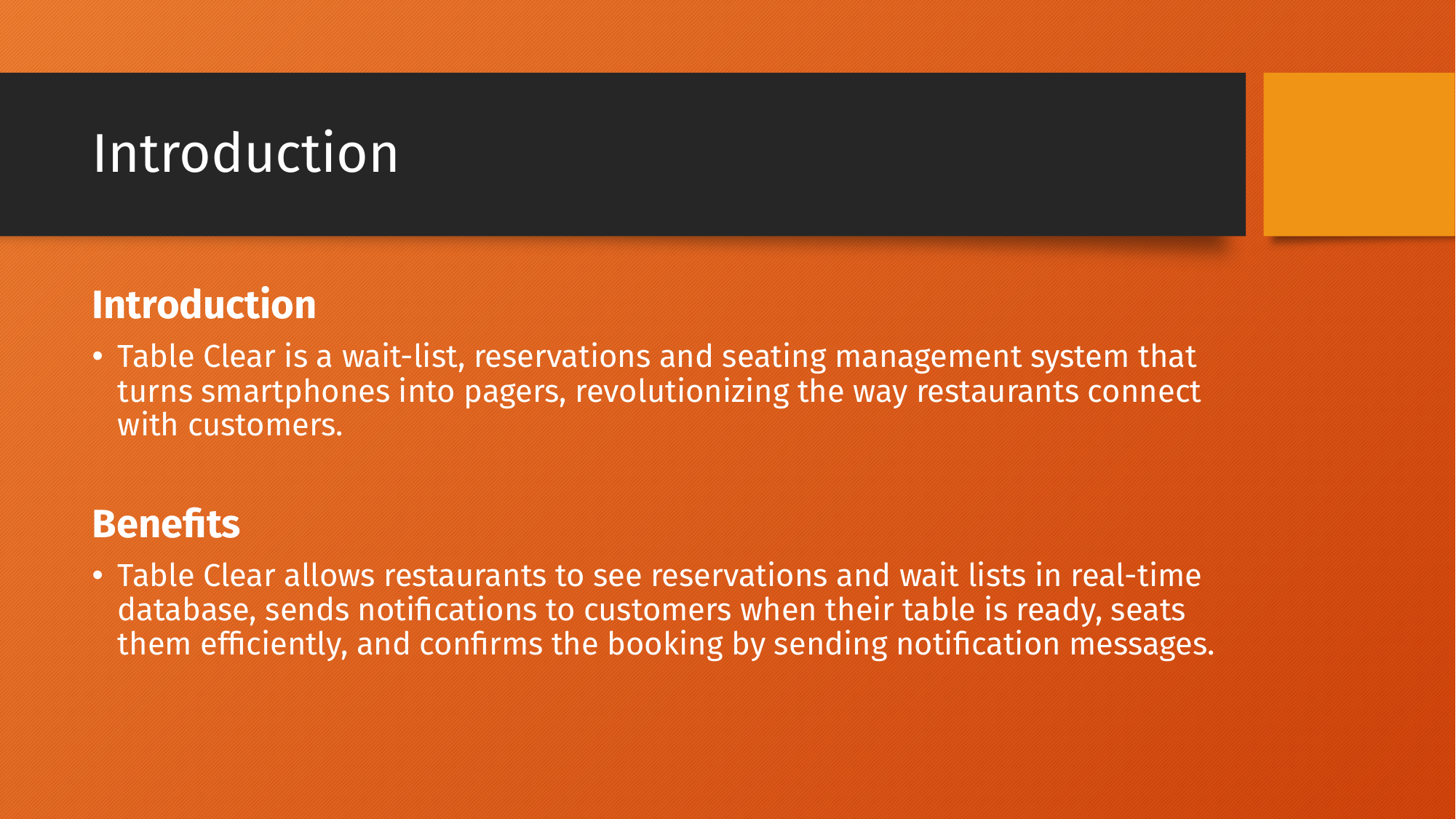

# Introduction
Introduction
Table Clear is a wait-list, reservations and seating management system that turns smartphones into pagers, revolutionizing the way restaurants connect with customers.

Benefits
Table Clear allows restaurants to see reservations and wait lists in real-time database, sends notifications to customers when their table is ready, seats them efficiently, and confirms the booking by sending notification messages.